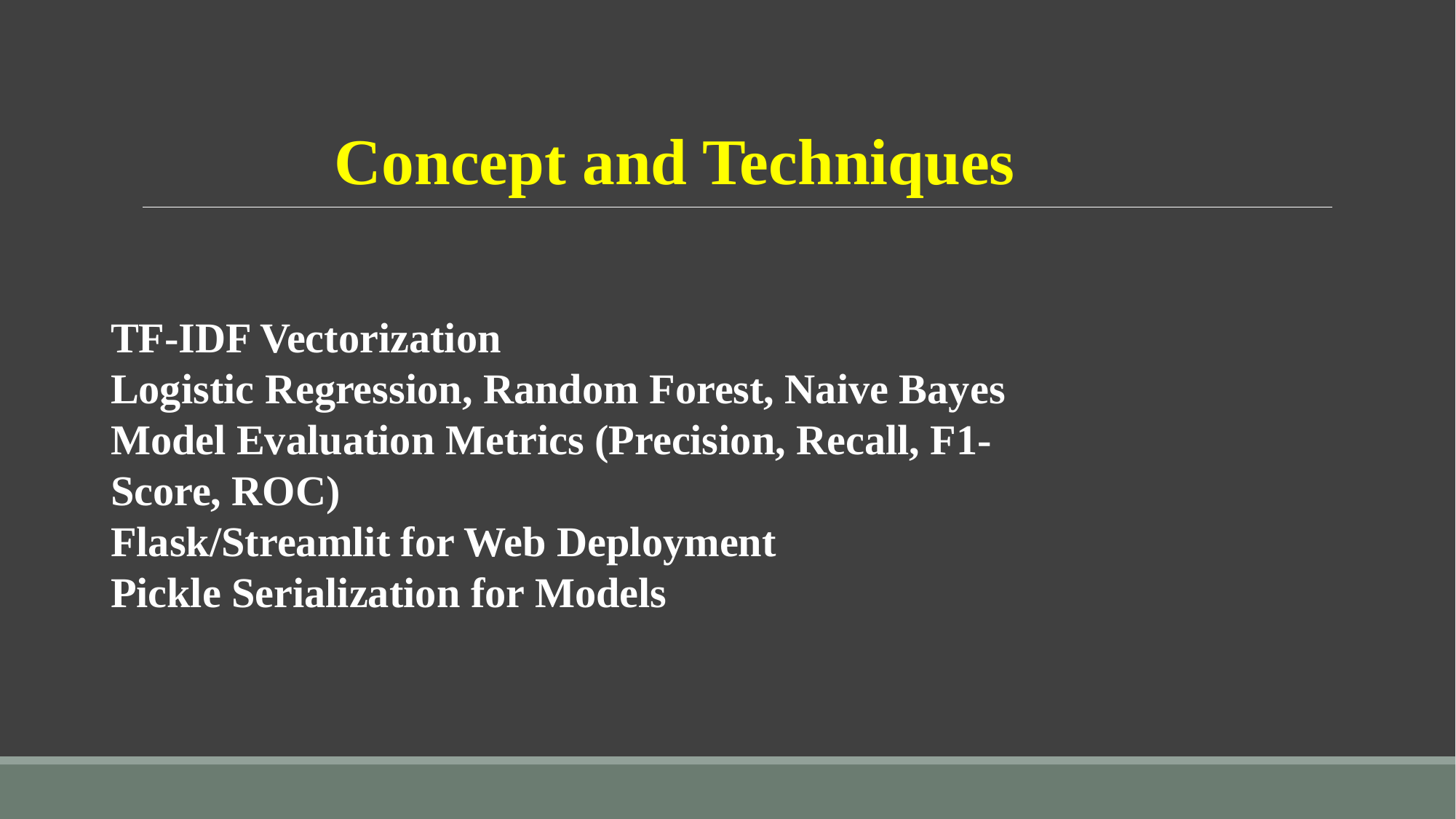

# Concept and Techniques
TF-IDF Vectorization
Logistic Regression, Random Forest, Naive Bayes
Model Evaluation Metrics (Precision, Recall, F1-Score, ROC)
Flask/Streamlit for Web Deployment
Pickle Serialization for Models